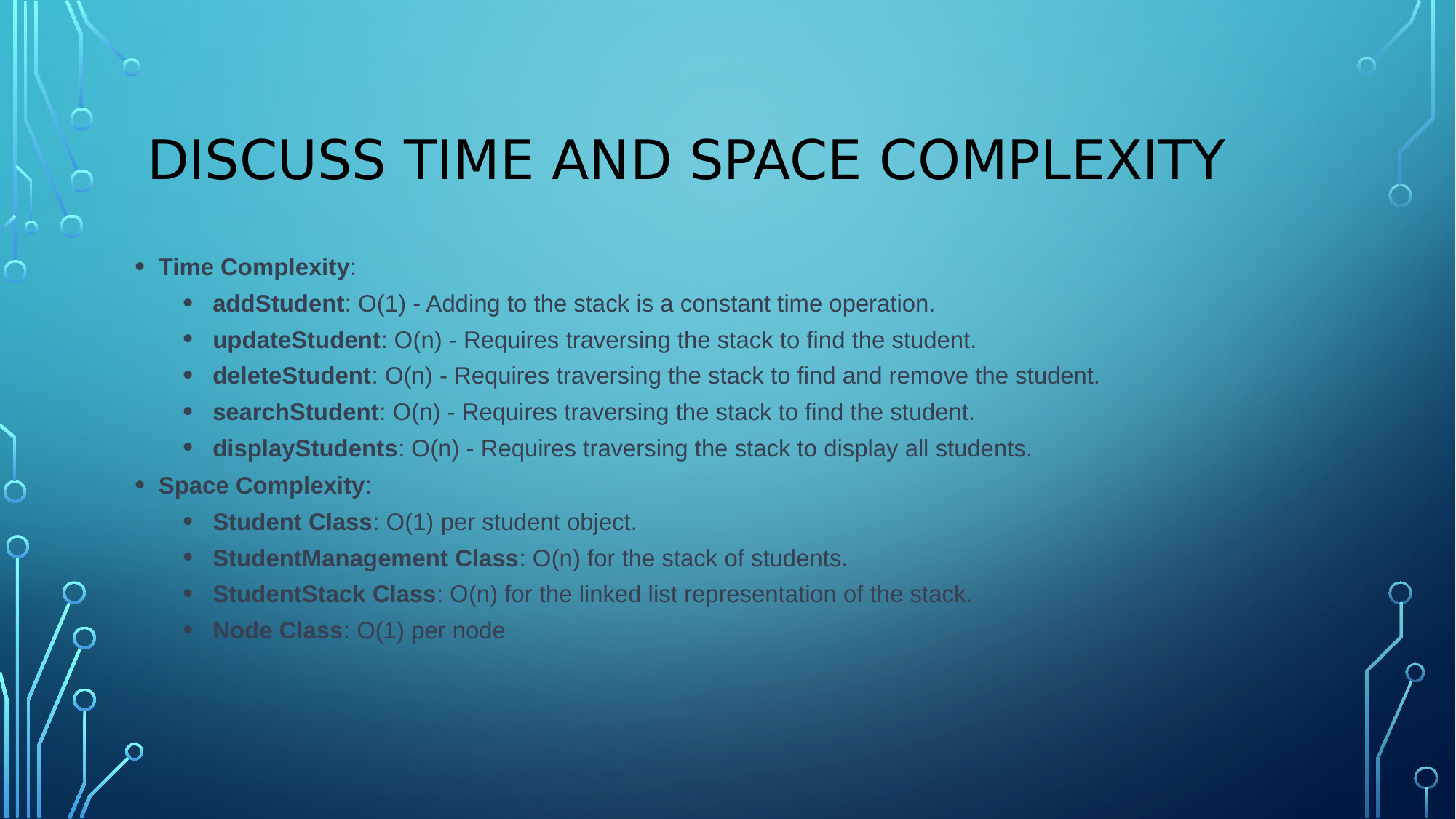

# Discuss Time and Space Complexity
Time Complexity:
addStudent: O(1) - Adding to the stack is a constant time operation.
updateStudent: O(n) - Requires traversing the stack to find the student.
deleteStudent: O(n) - Requires traversing the stack to find and remove the student.
searchStudent: O(n) - Requires traversing the stack to find the student.
displayStudents: O(n) - Requires traversing the stack to display all students.
Space Complexity:
Student Class: O(1) per student object.
StudentManagement Class: O(n) for the stack of students.
StudentStack Class: O(n) for the linked list representation of the stack.
Node Class: O(1) per node.